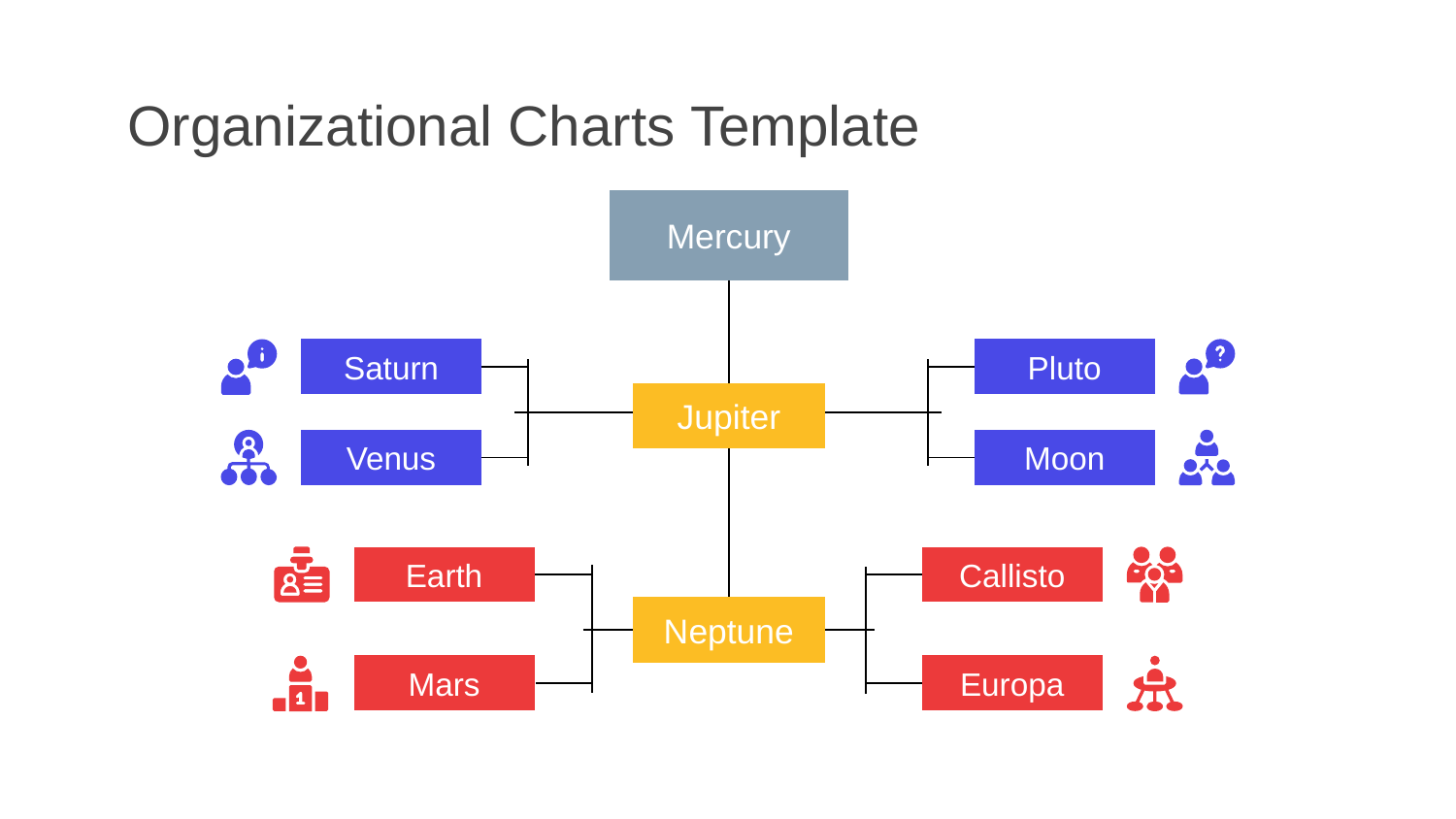

# Organizational Charts Template
Mercury

Saturn

Venus
Pluto

Moon

Jupiter

Earth

Mars

Callisto

Europa

Neptune